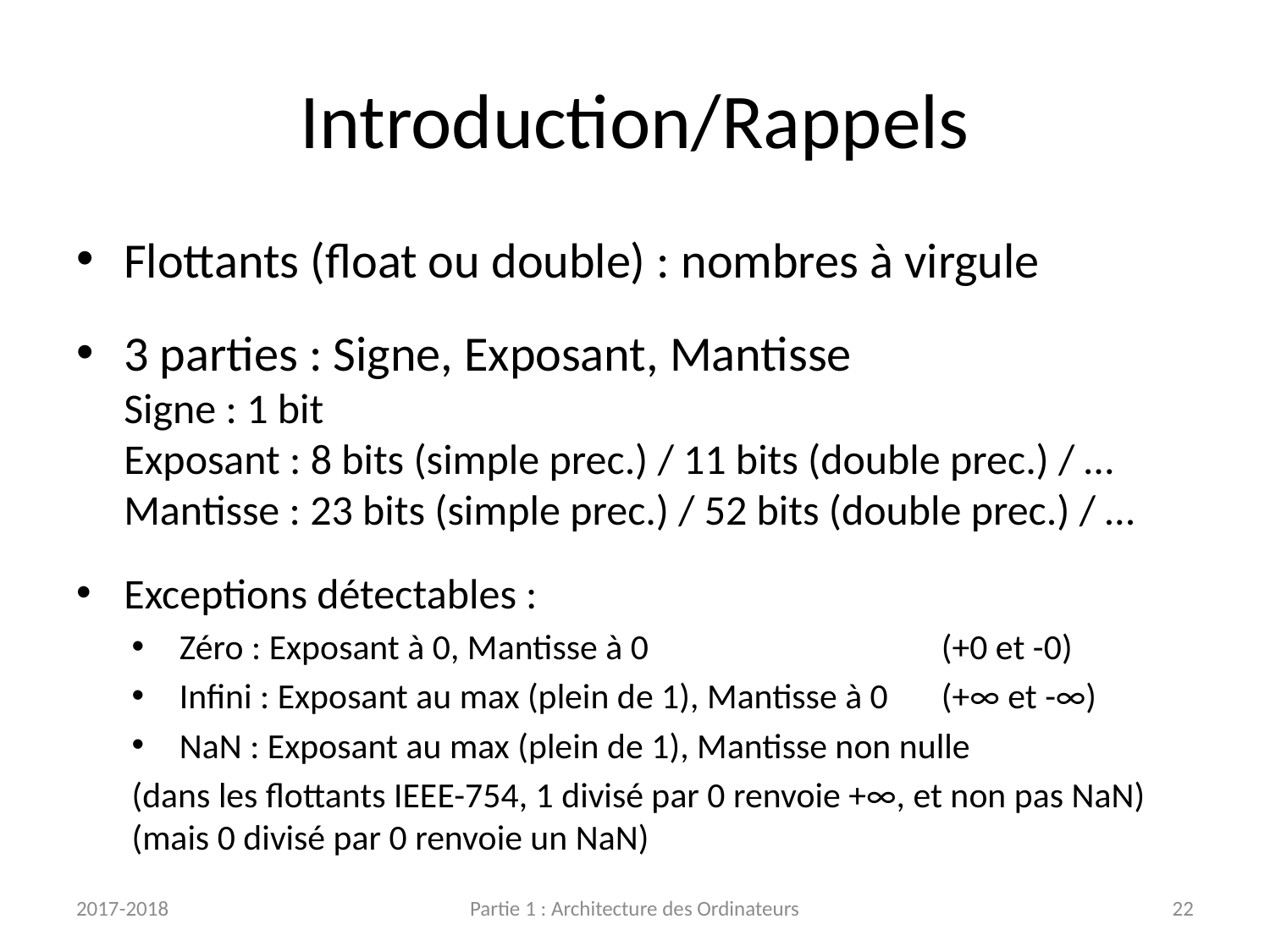

# Introduction/Rappels
Flottants (float ou double) : nombres à virgule

3 parties : Signe, Exposant, Mantisse
Signe : 1 bit
Exposant : 8 bits (simple prec.) / 11 bits (double prec.) / …
Mantisse : 23 bits (simple prec.) / 52 bits (double prec.) / …

Exceptions détectables :
Zéro : Exposant à 0, Mantisse à 0			(+0 et -0)
Infini : Exposant au max (plein de 1), Mantisse à 0	(+∞ et -∞)
NaN : Exposant au max (plein de 1), Mantisse non nulle
(dans les flottants IEEE-754, 1 divisé par 0 renvoie +∞, et non pas NaN)
(mais 0 divisé par 0 renvoie un NaN)
2017-2018
Partie 1 : Architecture des Ordinateurs
22